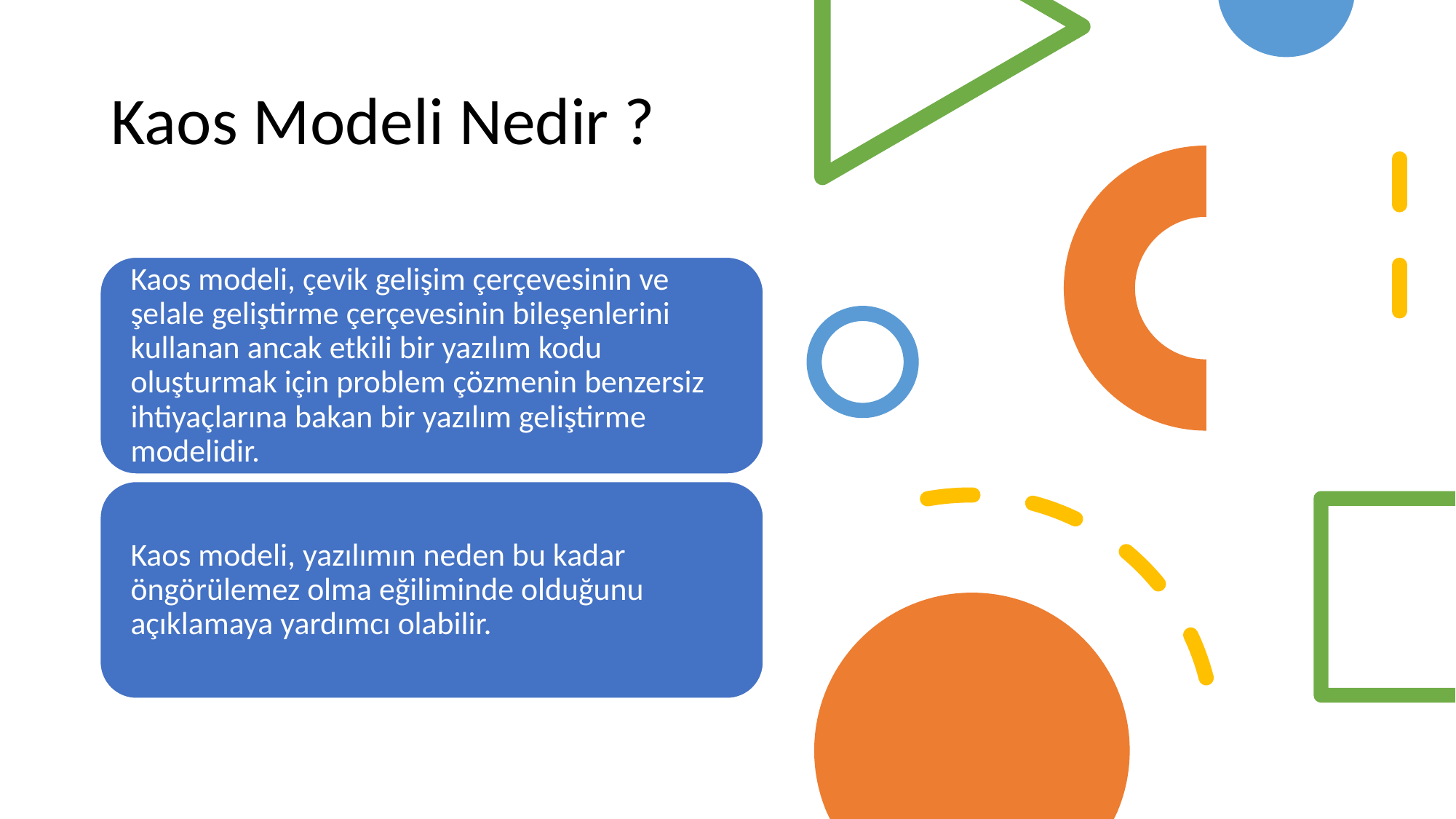

# Kaos Modeli Nedir ?

Kaos modeli, çevik gelişim çerçevesinin ve şelale geliştirme çerçevesinin bileşenlerini kullanan ancak etkili bir yazılım kodu oluşturmak için problem çözmenin benzersiz ihtiyaçlarına bakan bir yazılım geliştirme modelidir.
Kaos modeli, yazılımın neden bu kadar öngörülemez olma eğiliminde olduğunu açıklamaya yardımcı olabilir.